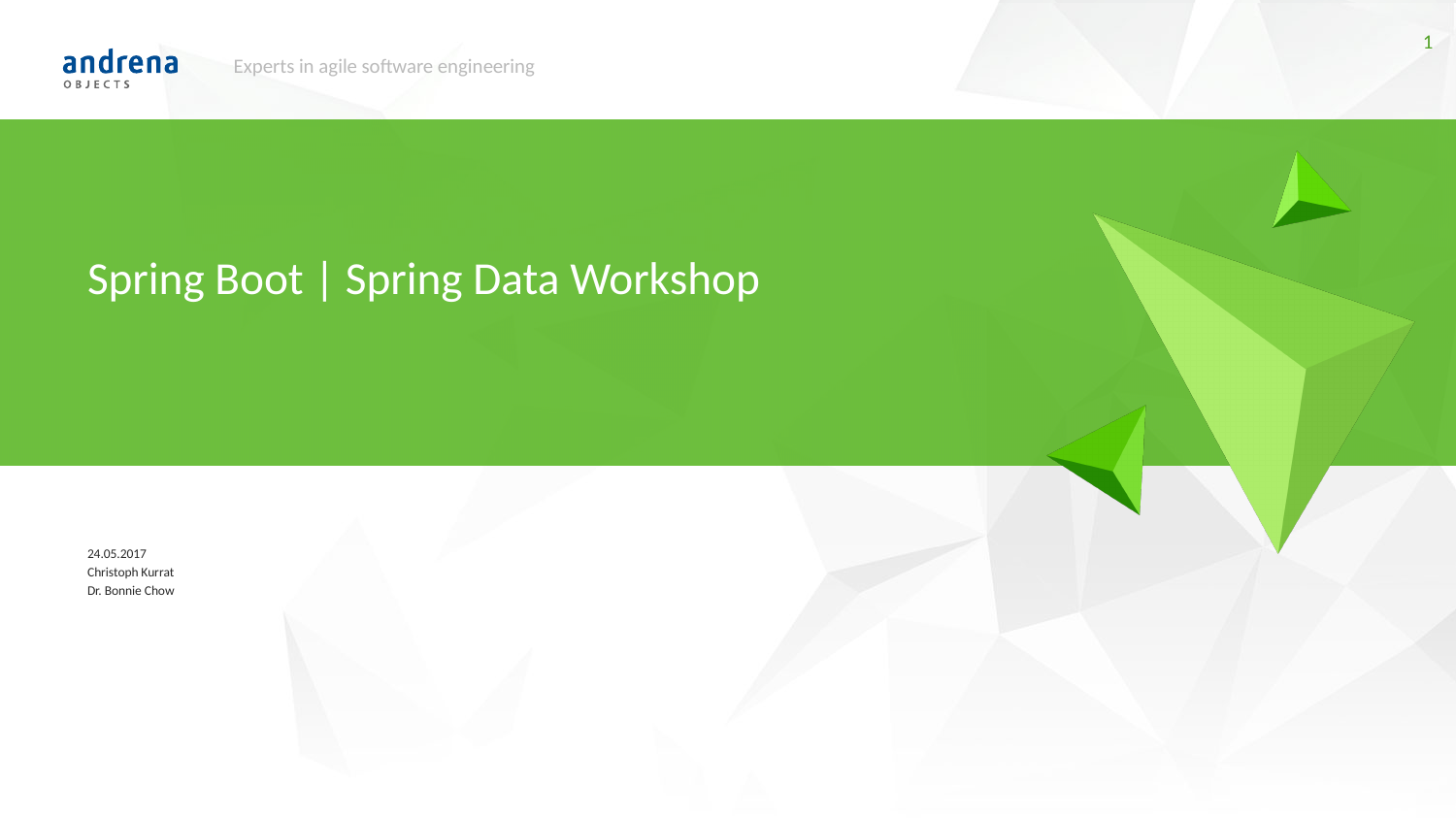

1
# Spring Boot | Spring Data Workshop
24.05.2017
Christoph Kurrat
Dr. Bonnie Chow